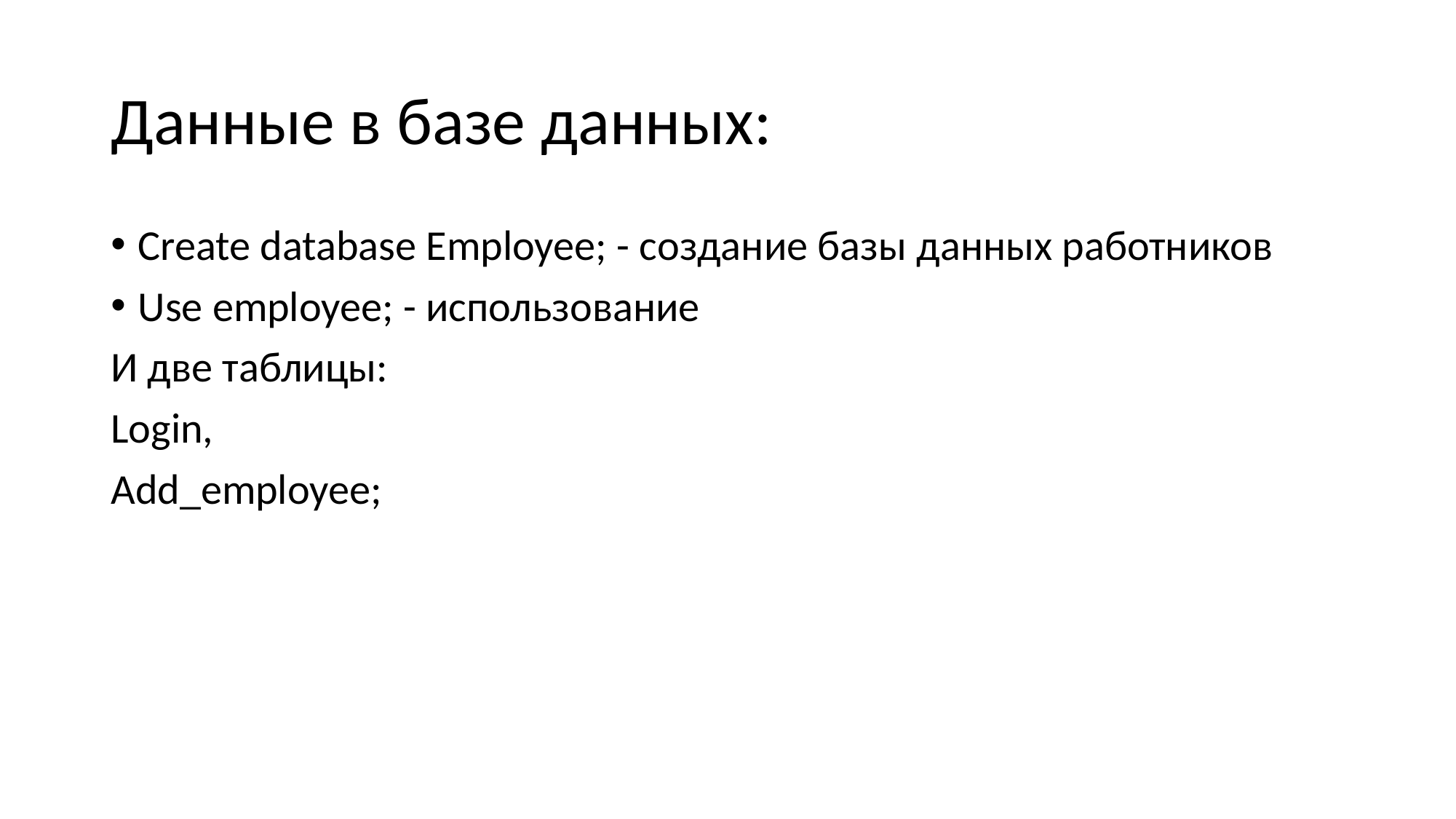

# Данные в базе данных:
Create database Employee; - создание базы данных работников
Use employee; - использование
И две таблицы:
Login,
Add_employee;